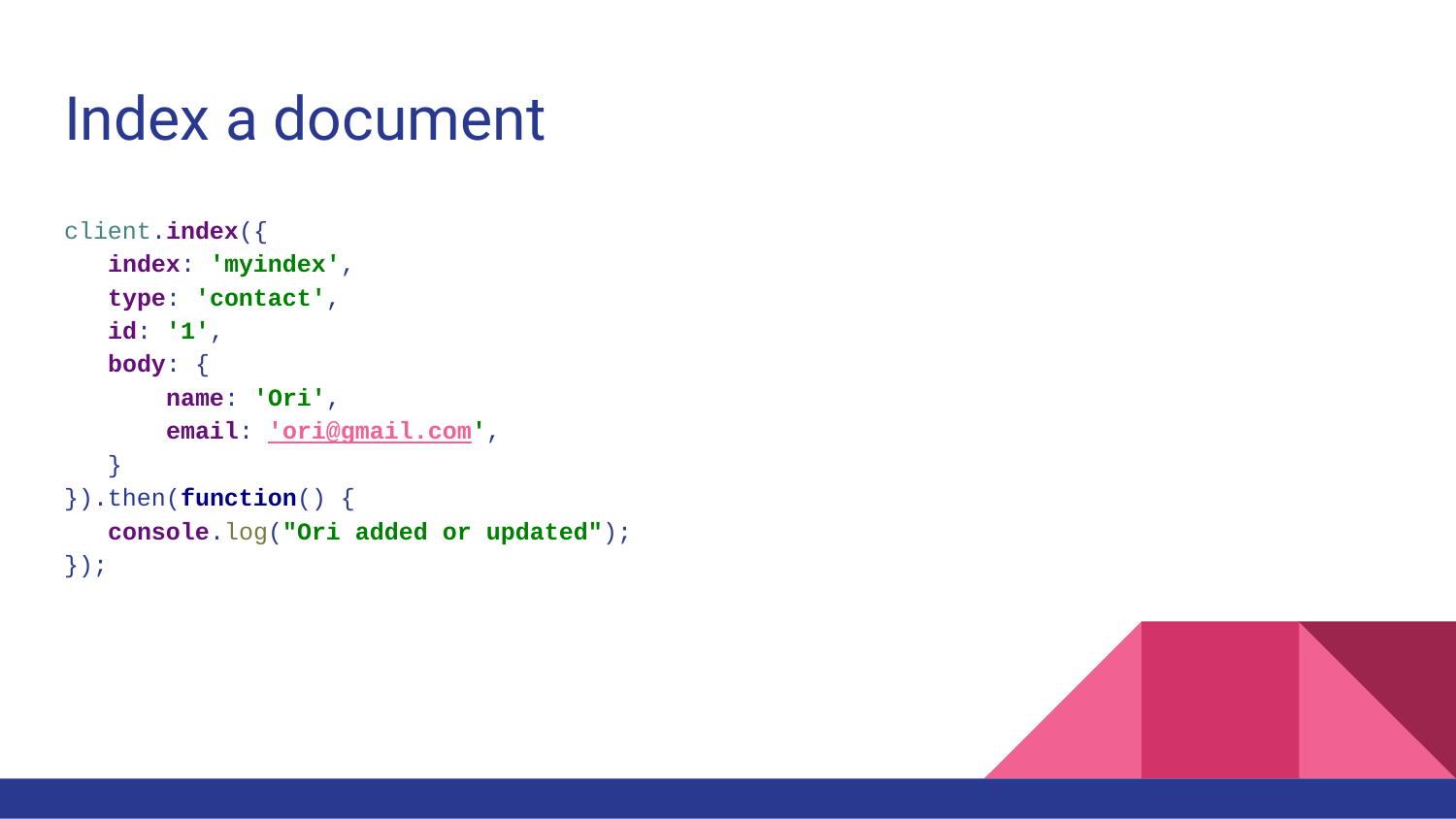

# Index a document
client.index({
   index: 'myindex',
   type: 'contact',
   id: '1',
   body: {
       name: 'Ori',
       email: 'ori@gmail.com',
   }
}).then(function() {
   console.log("Ori added or updated");
});